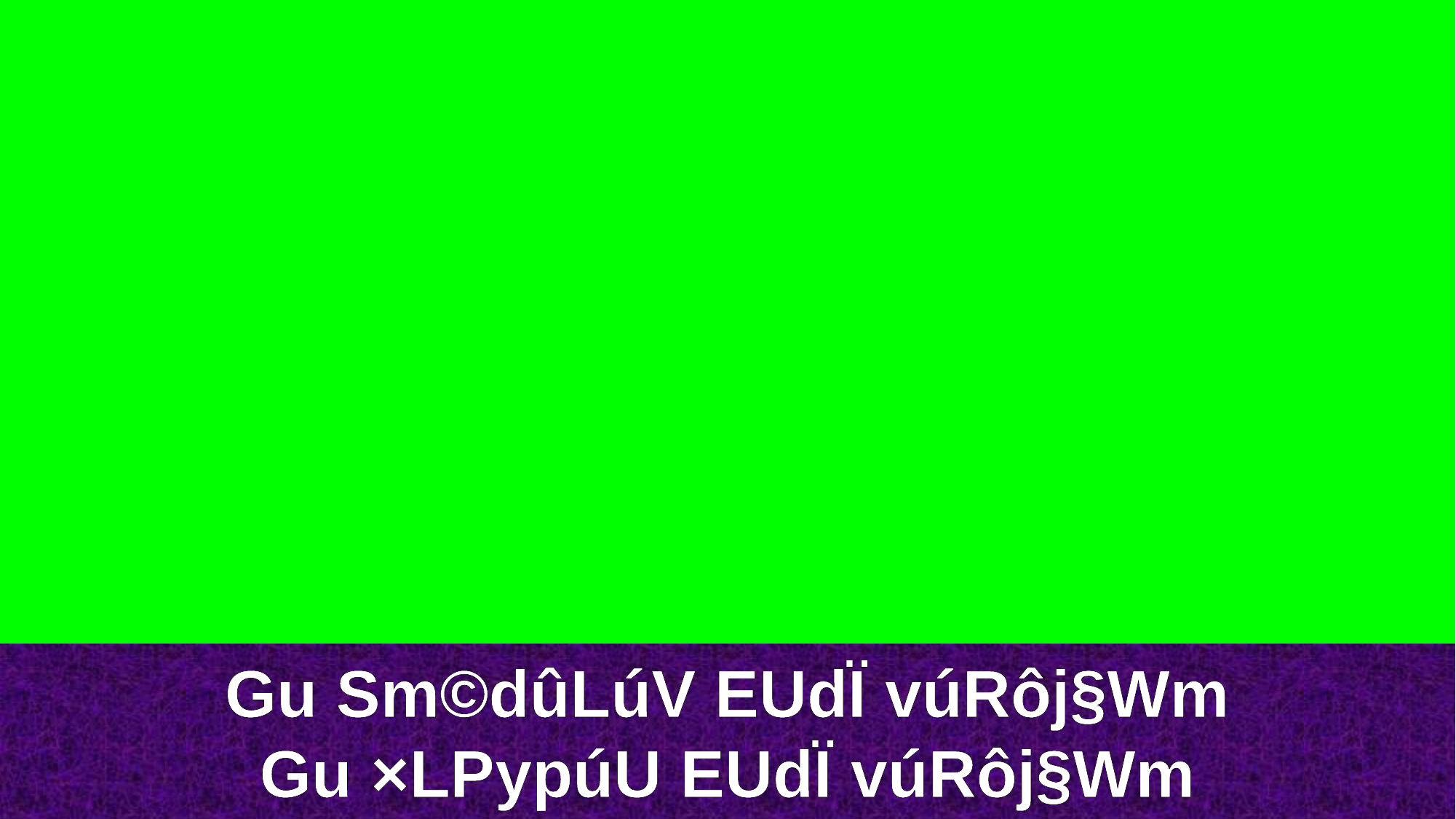

Gu Sm©dûLúV EUdÏ vúRôj§Wm
Gu ×LPypúU EUdÏ vúRôj§Wm